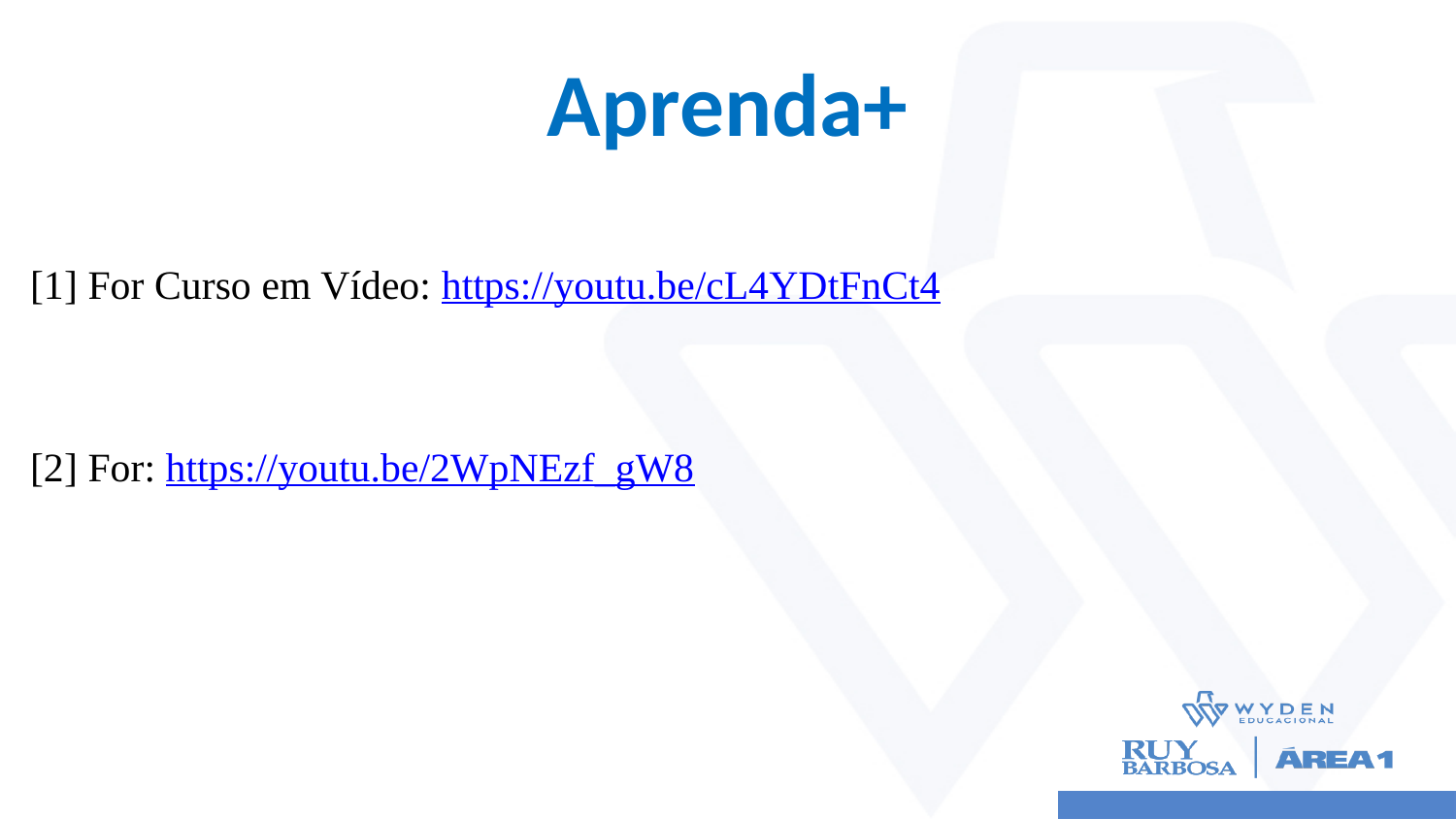

# Aprenda+

[1] For Curso em Vídeo: https://youtu.be/cL4YDtFnCt4

[2] For: https://youtu.be/2WpNEzf_gW8